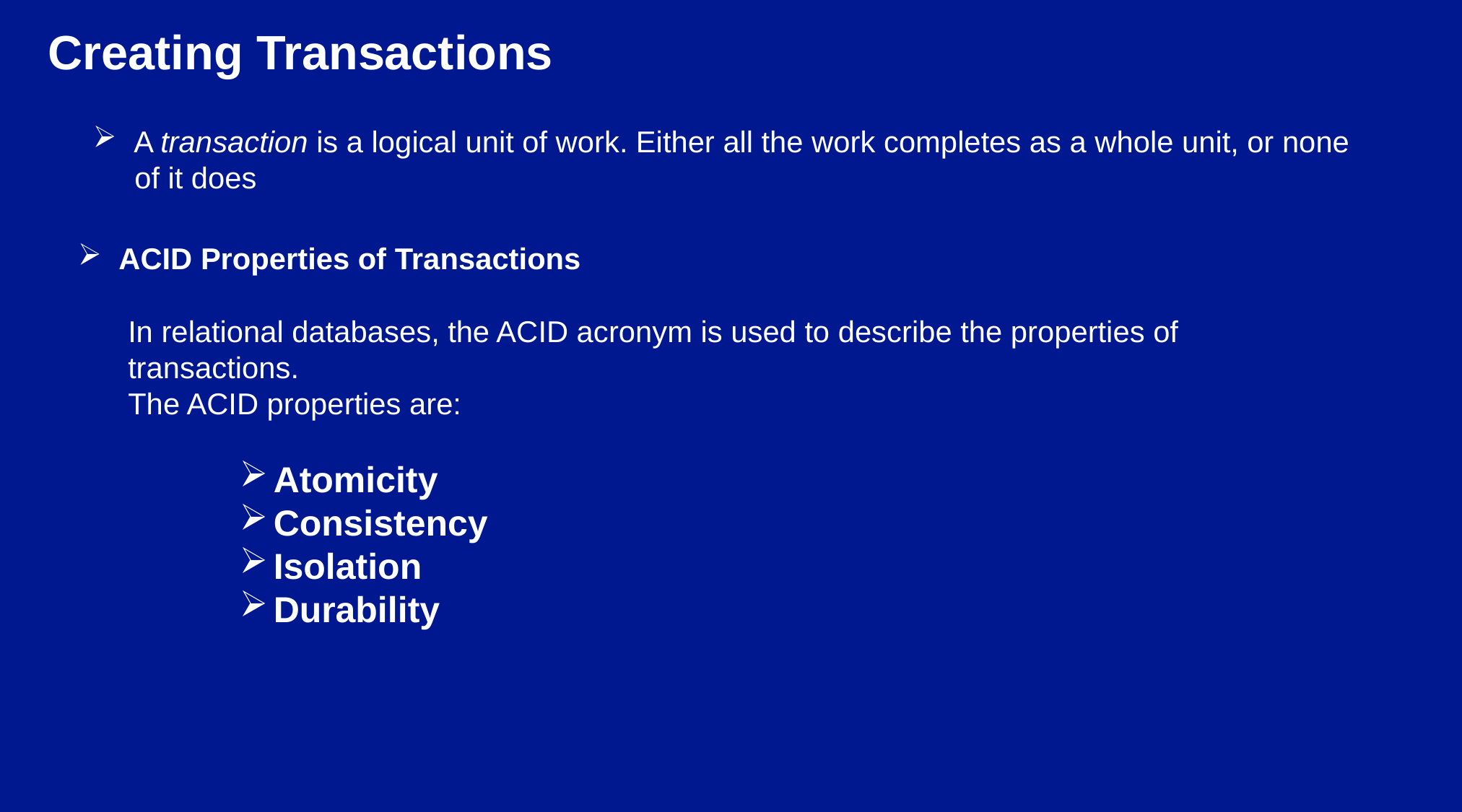

Creating Transactions
A transaction is a logical unit of work. Either all the work completes as a whole unit, or none
     of it does
ACID Properties of Transactions
In relational databases, the ACID acronym is used to describe the properties of transactions.
The ACID properties are:
Atomicity
Consistency
Isolation
Durability